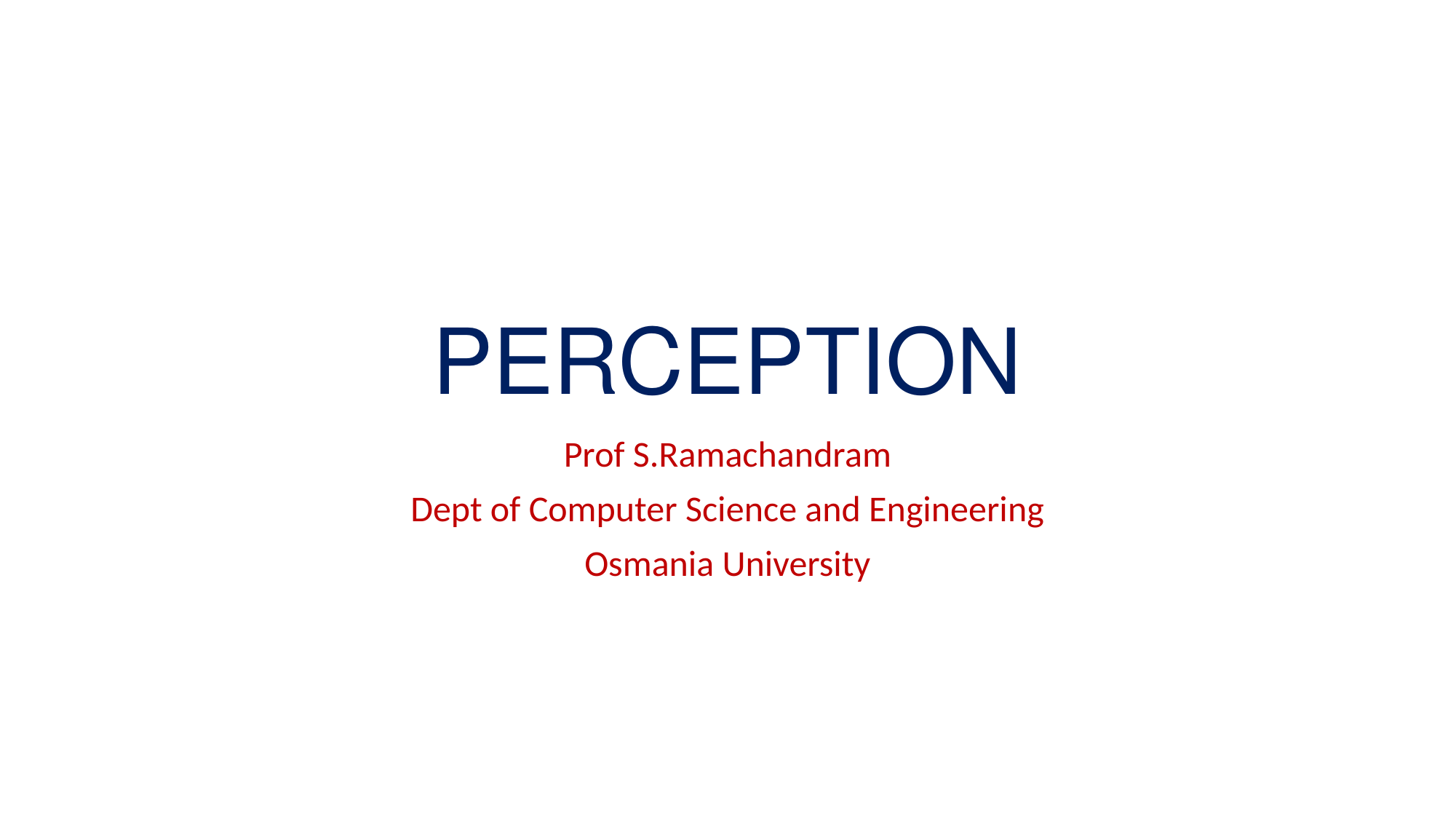

# PERCEPTION
Prof S.Ramachandram
Dept of Computer Science and Engineering
Osmania University